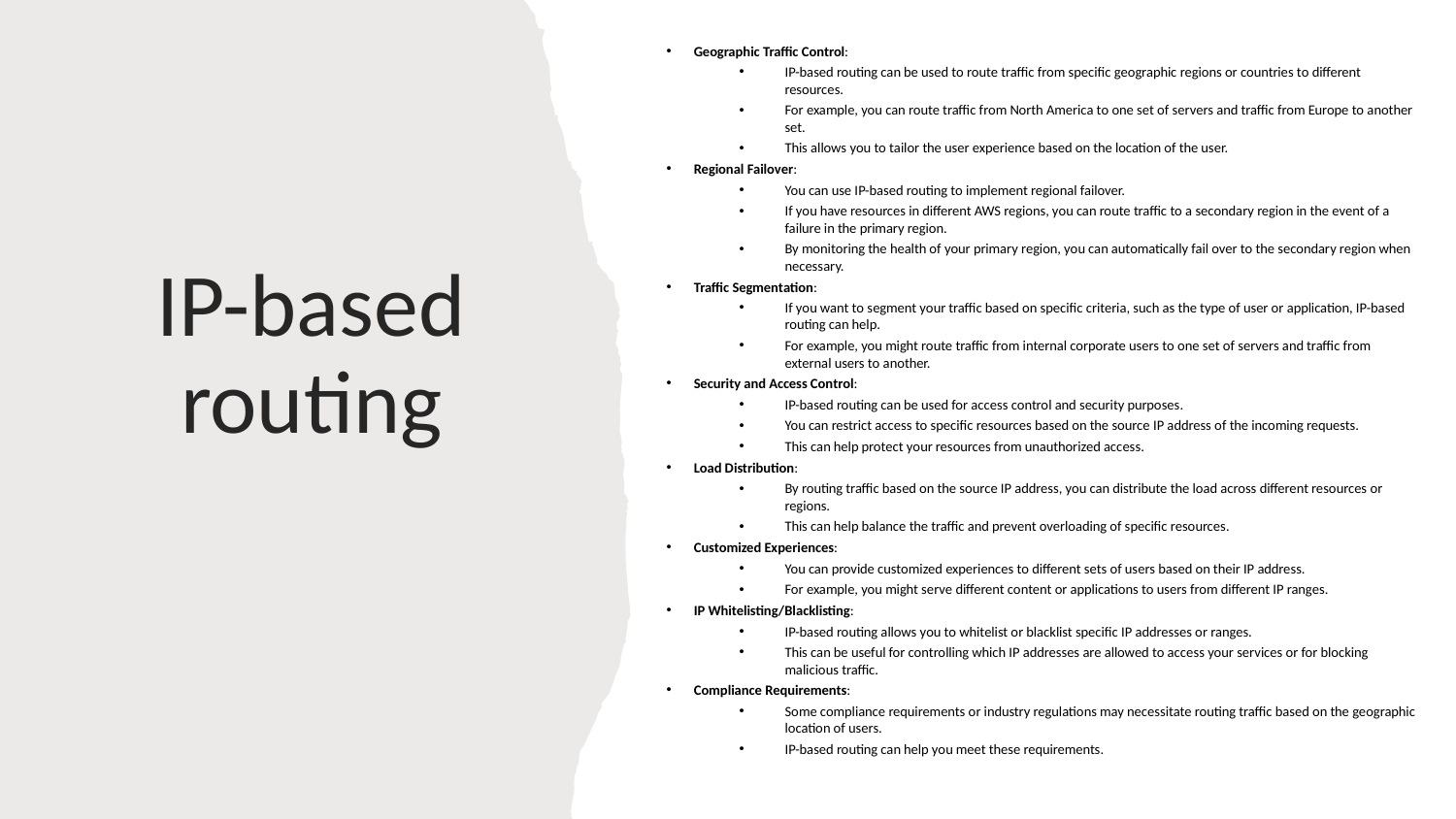

Geographic Traffic Control:
IP-based routing can be used to route traffic from specific geographic regions or countries to different resources.
For example, you can route traffic from North America to one set of servers and traffic from Europe to another set.
This allows you to tailor the user experience based on the location of the user.
Regional Failover:
You can use IP-based routing to implement regional failover.
If you have resources in different AWS regions, you can route traffic to a secondary region in the event of a failure in the primary region.
By monitoring the health of your primary region, you can automatically fail over to the secondary region when necessary.
Traffic Segmentation:
If you want to segment your traffic based on specific criteria, such as the type of user or application, IP-based routing can help.
For example, you might route traffic from internal corporate users to one set of servers and traffic from external users to another.
Security and Access Control:
IP-based routing can be used for access control and security purposes.
You can restrict access to specific resources based on the source IP address of the incoming requests.
This can help protect your resources from unauthorized access.
Load Distribution:
By routing traffic based on the source IP address, you can distribute the load across different resources or regions.
This can help balance the traffic and prevent overloading of specific resources.
Customized Experiences:
You can provide customized experiences to different sets of users based on their IP address.
For example, you might serve different content or applications to users from different IP ranges.
IP Whitelisting/Blacklisting:
IP-based routing allows you to whitelist or blacklist specific IP addresses or ranges.
This can be useful for controlling which IP addresses are allowed to access your services or for blocking malicious traffic.
Compliance Requirements:
Some compliance requirements or industry regulations may necessitate routing traffic based on the geographic location of users.
IP-based routing can help you meet these requirements.
# IP-based routing